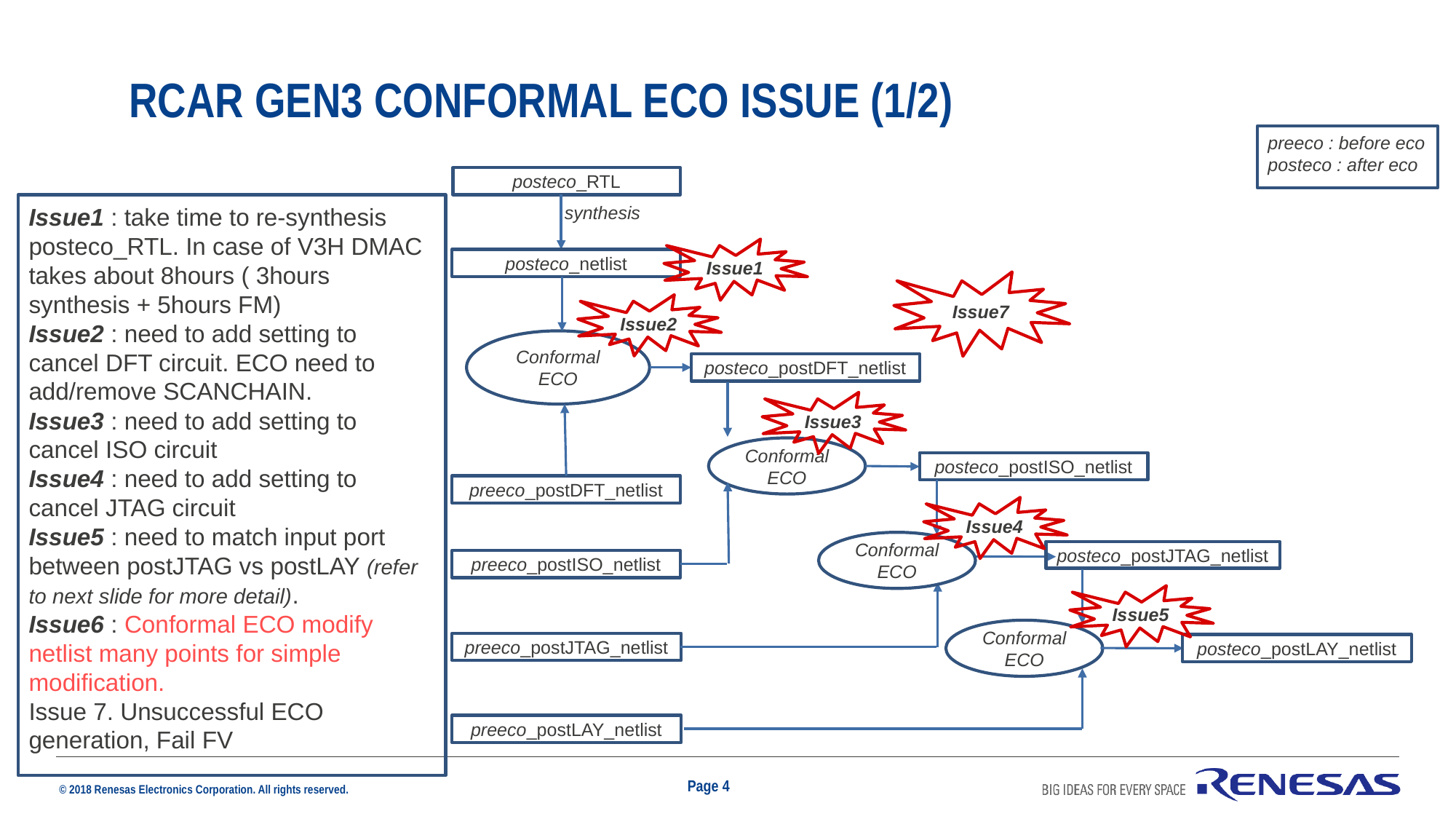

# RCAR GeN3 Conformal ECO ISSUE (1/2)

preeco : before eco
posteco : after eco
posteco_RTL

synthesis
Issue1 : take time to re-synthesis posteco_RTL. In case of V3H DMAC takes about 8hours ( 3hours synthesis + 5hours FM)
Issue2 : need to add setting to cancel DFT circuit. ECO need to add/remove SCANCHAIN.
Issue3 : need to add setting to cancel ISO circuit
Issue4 : need to add setting to cancel JTAG circuit
Issue5 : need to match input port between postJTAG vs postLAY (refer to next slide for more detail).
Issue6 : Conformal ECO modify netlist many points for simple modification.
Issue 7. Unsuccessful ECO generation, Fail FV
Issue1
posteco_netlist
Issue7
Issue2
Conformal ECO
posteco_postDFT_netlist
Issue3
Conformal ECO
posteco_postISO_netlist
preeco_postDFT_netlist
Issue4
Conformal ECO
posteco_postJTAG_netlist
preeco_postISO_netlist
Issue5
Conformal ECO
preeco_postJTAG_netlist
posteco_postLAY_netlist
preeco_postLAY_netlist
Page 4